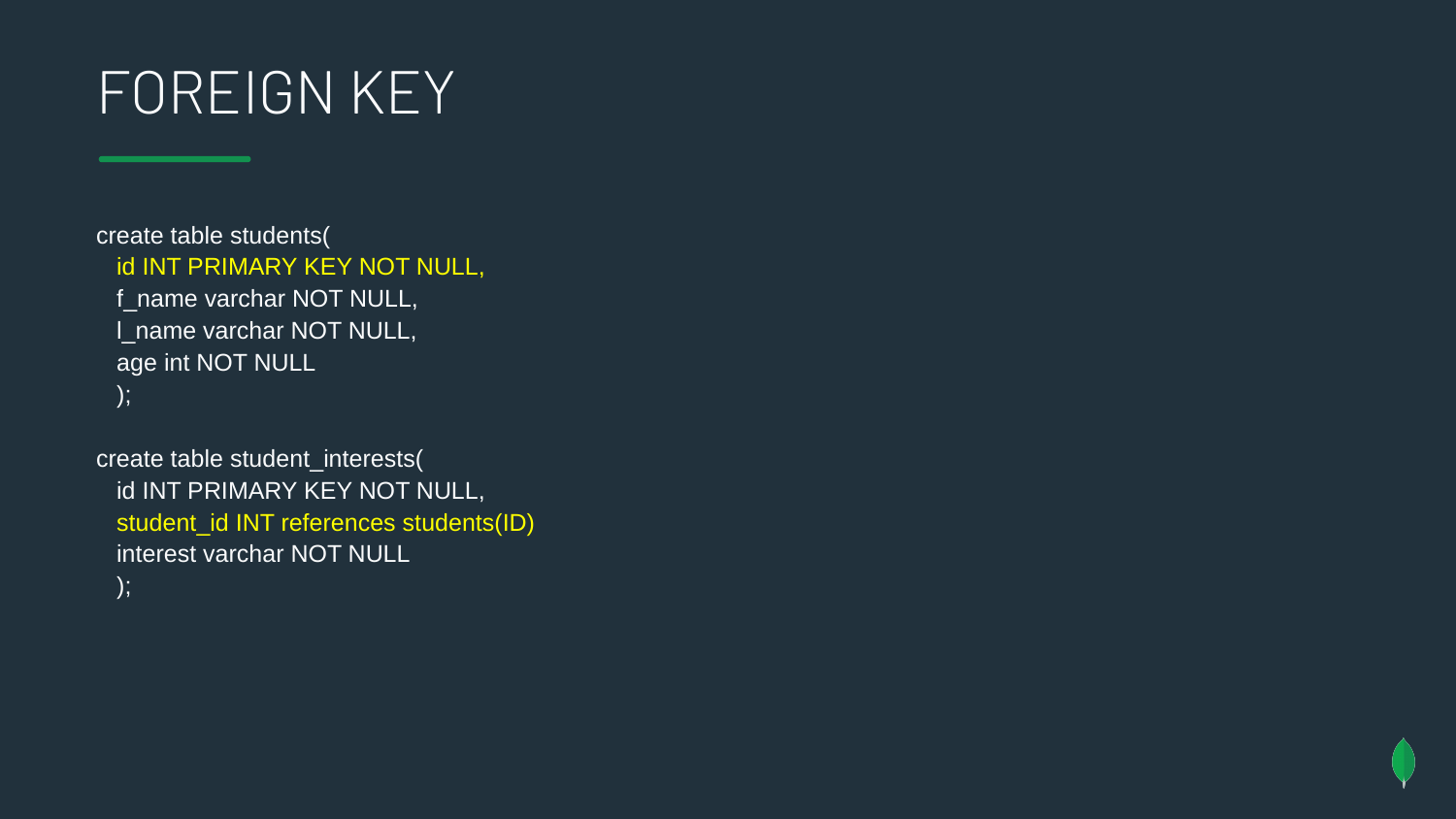

FOREIGN KEY
create table students(
   id INT PRIMARY KEY NOT NULL,
   f_name varchar NOT NULL,
   l_name varchar NOT NULL,
   age int NOT NULL
   );

create table student_interests(
   id INT PRIMARY KEY NOT NULL,
   student_id INT references students(ID)
   interest varchar NOT NULL
   );